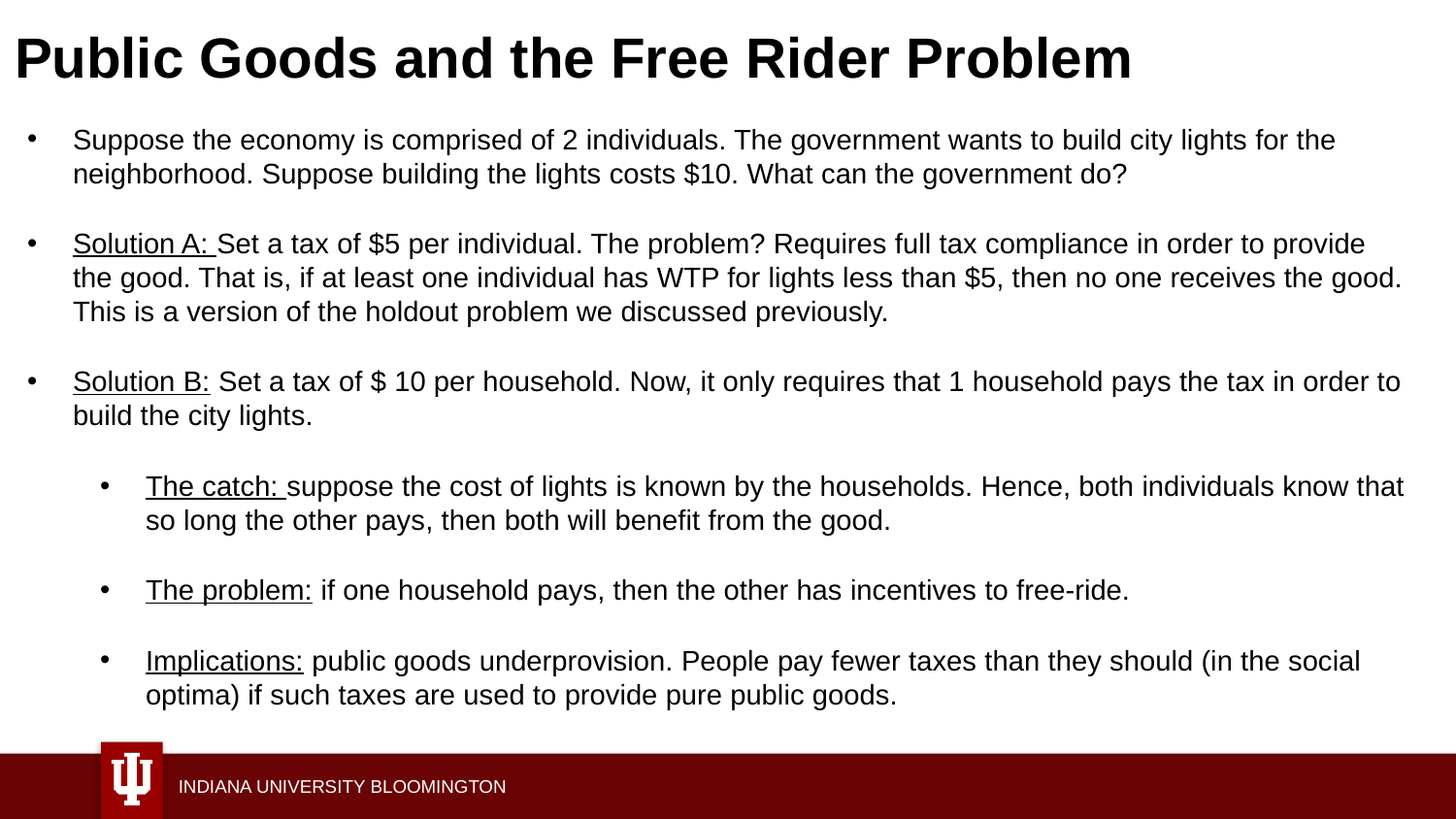

# Public Goods and the Free Rider Problem
Suppose the economy is comprised of 2 individuals. The government wants to build city lights for the neighborhood. Suppose building the lights costs $10. What can the government do?
Solution A: Set a tax of $5 per individual. The problem? Requires full tax compliance in order to provide the good. That is, if at least one individual has WTP for lights less than $5, then no one receives the good. This is a version of the holdout problem we discussed previously.
Solution B: Set a tax of $ 10 per household. Now, it only requires that 1 household pays the tax in order to build the city lights.
The catch: suppose the cost of lights is known by the households. Hence, both individuals know that so long the other pays, then both will benefit from the good.
The problem: if one household pays, then the other has incentives to free-ride.
Implications: public goods underprovision. People pay fewer taxes than they should (in the social optima) if such taxes are used to provide pure public goods.